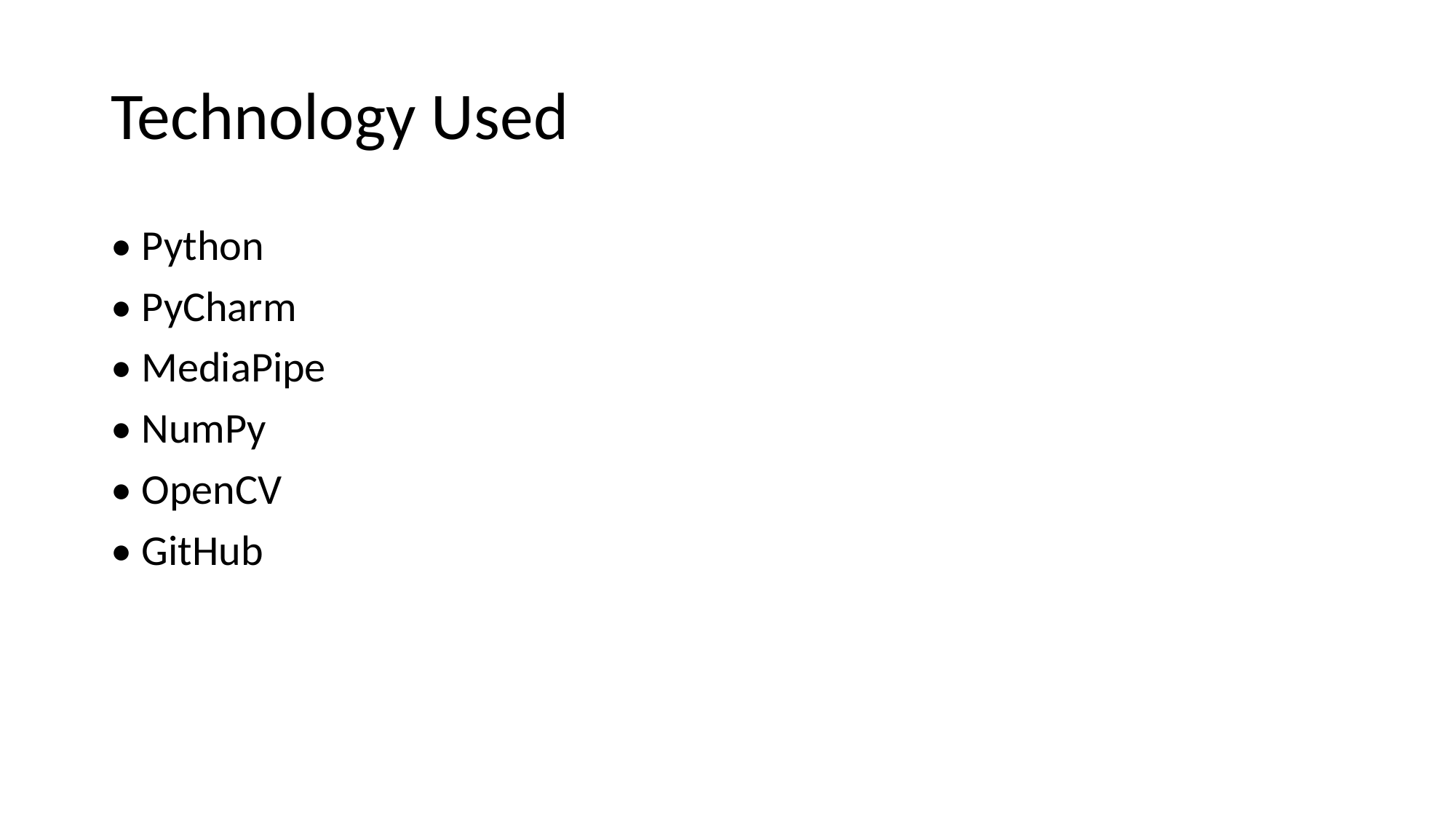

# Technology Used
• Python
• PyCharm
• MediaPipe
• NumPy
• OpenCV
• GitHub